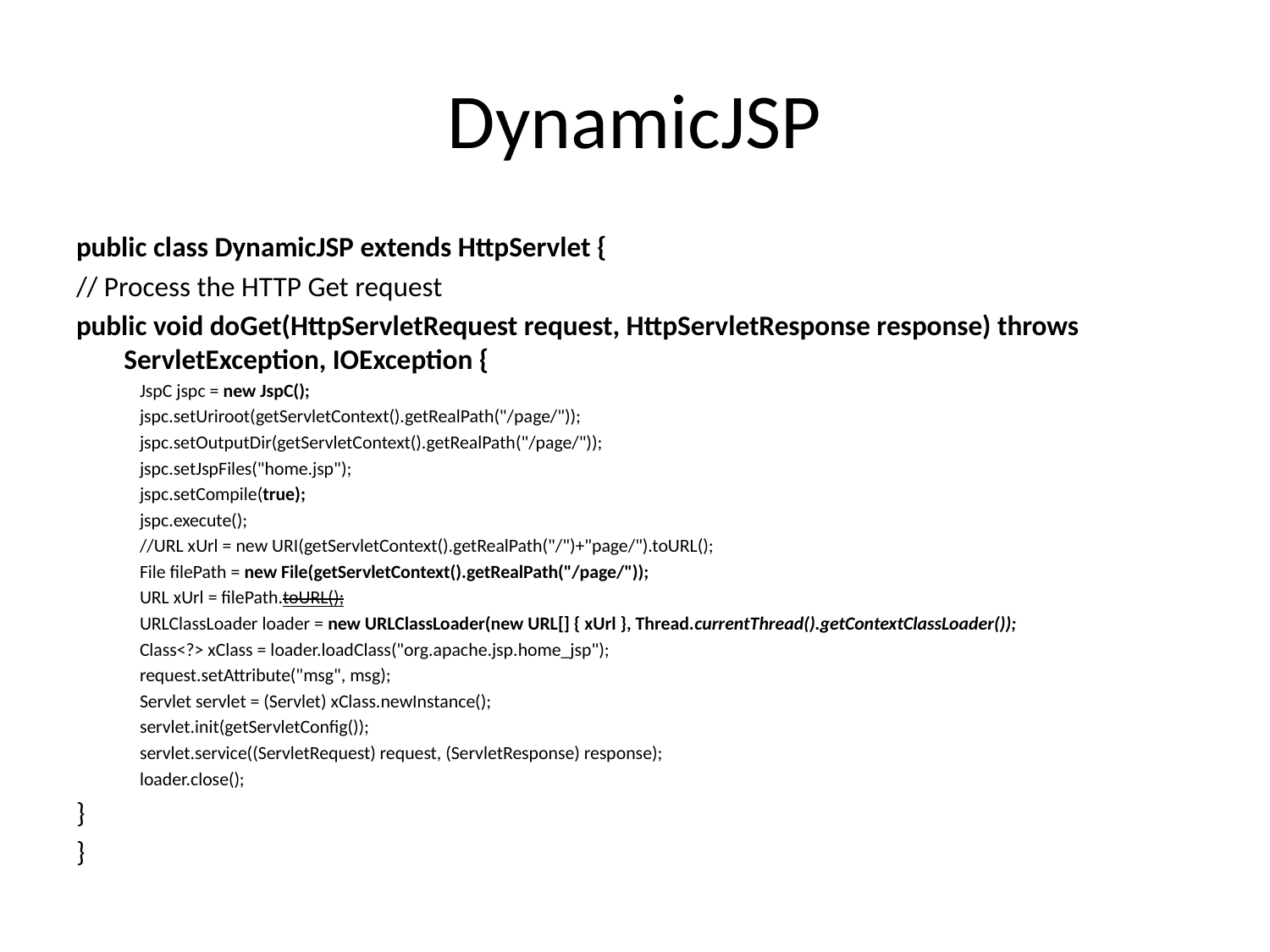

# DynamicJSP
public class DynamicJSP extends HttpServlet {
// Process the HTTP Get request
public void doGet(HttpServletRequest request, HttpServletResponse response) throws ServletException, IOException {
JspC jspc = new JspC();
jspc.setUriroot(getServletContext().getRealPath("/page/"));
jspc.setOutputDir(getServletContext().getRealPath("/page/"));
jspc.setJspFiles("home.jsp");
jspc.setCompile(true);
jspc.execute();
//URL xUrl = new URI(getServletContext().getRealPath("/")+"page/").toURL();
File filePath = new File(getServletContext().getRealPath("/page/"));
URL xUrl = filePath.toURL();
URLClassLoader loader = new URLClassLoader(new URL[] { xUrl }, Thread.currentThread().getContextClassLoader());
Class<?> xClass = loader.loadClass("org.apache.jsp.home_jsp");
request.setAttribute("msg", msg);
Servlet servlet = (Servlet) xClass.newInstance();
servlet.init(getServletConfig());
servlet.service((ServletRequest) request, (ServletResponse) response);
loader.close();
}
}